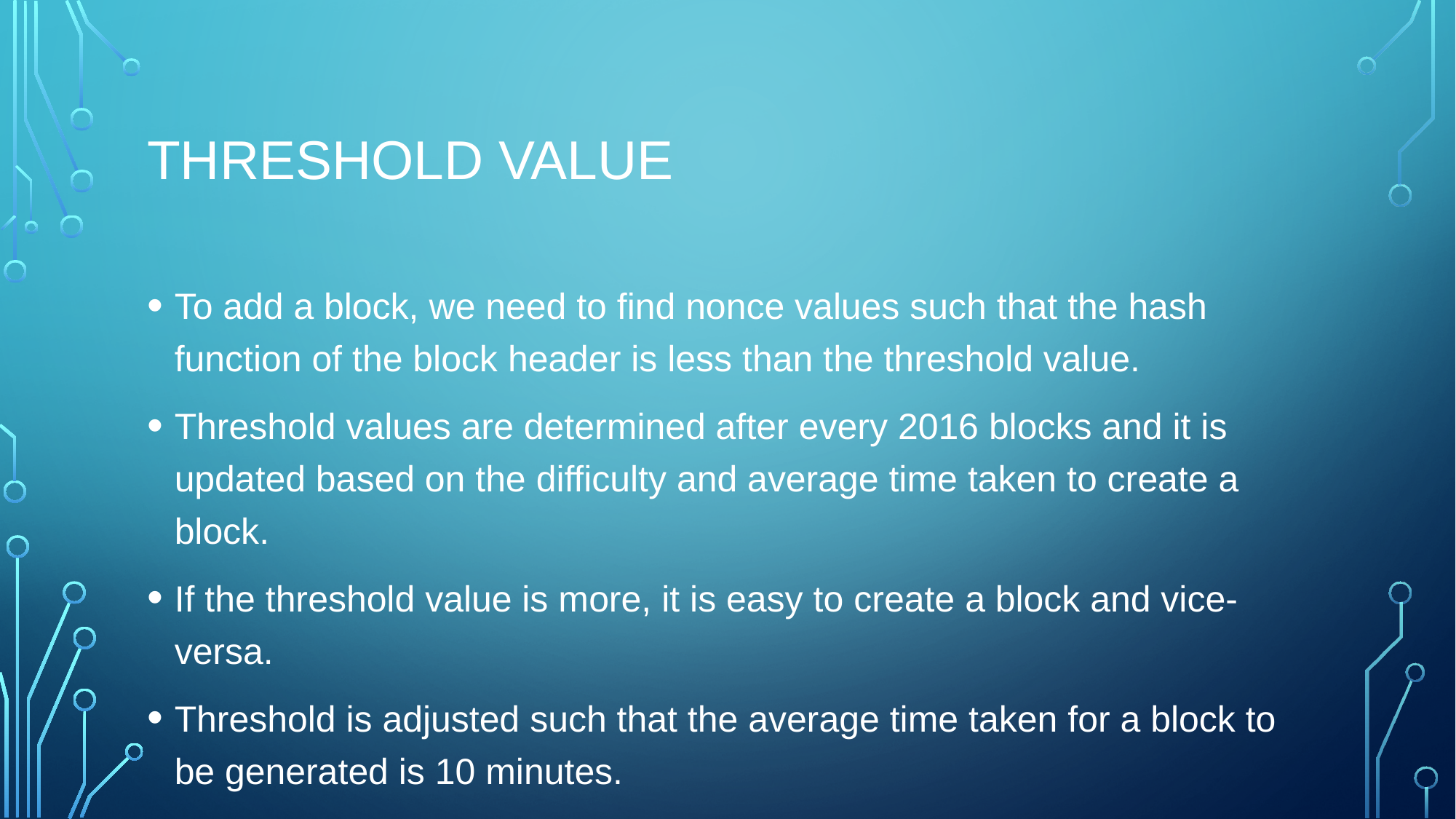

# Threshold value
To add a block, we need to find nonce values such that the hash function of the block header is less than the threshold value.
Threshold values are determined after every 2016 blocks and it is updated based on the difficulty and average time taken to create a block.
If the threshold value is more, it is easy to create a block and vice-versa.
Threshold is adjusted such that the average time taken for a block to be generated is 10 minutes.